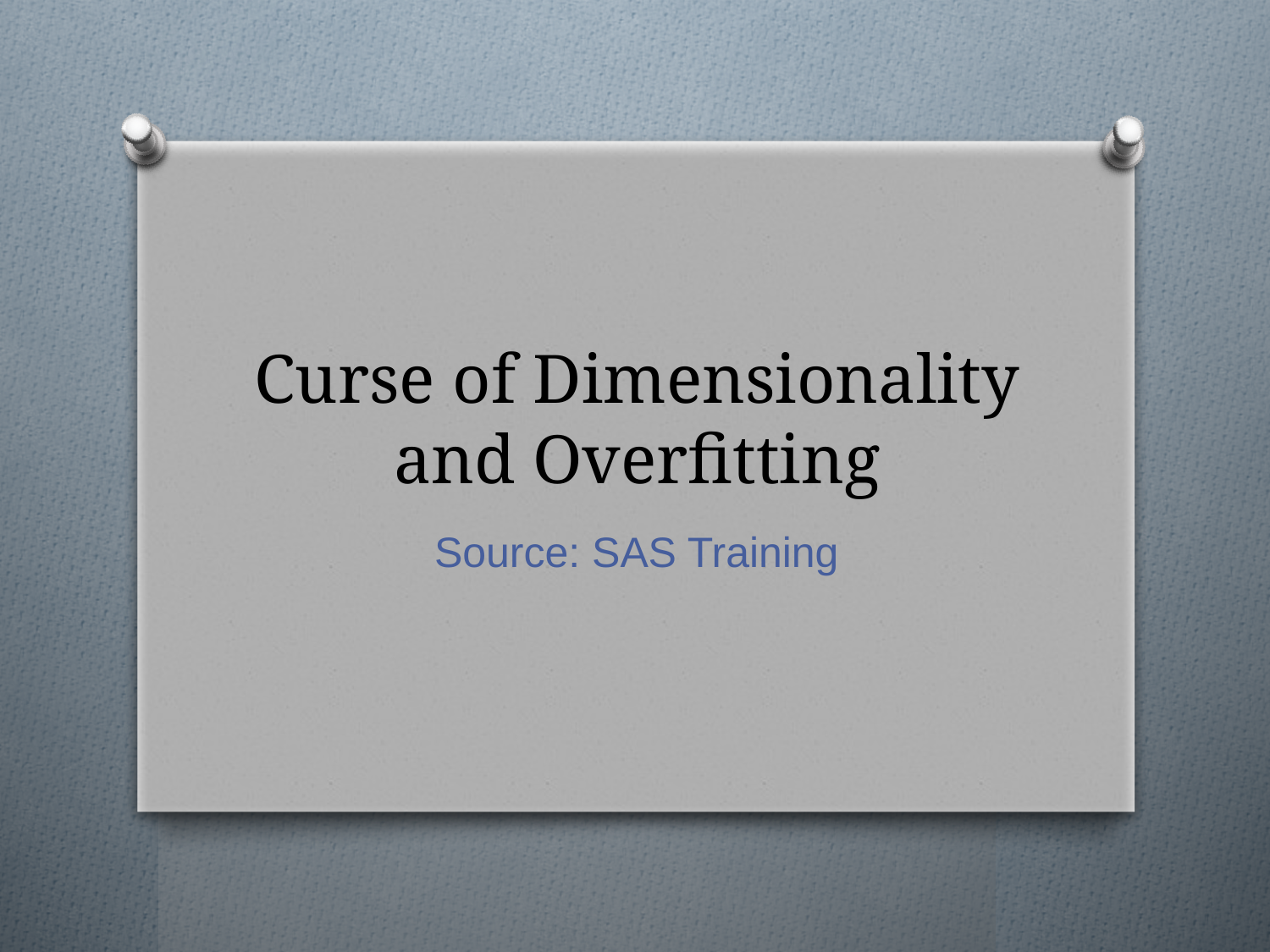

# Curse of Dimensionality and Overfitting
Source: SAS Training